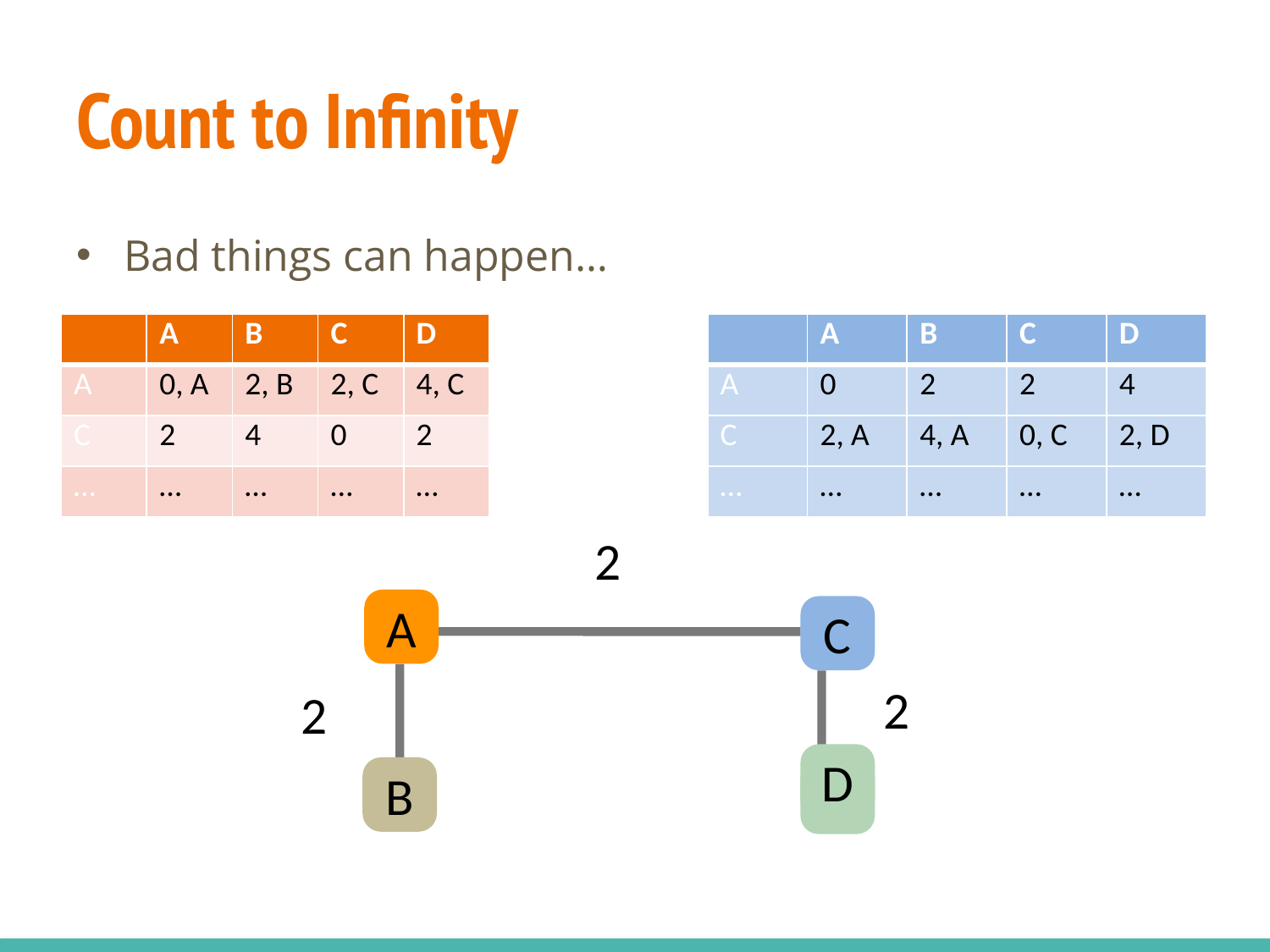

# Count to Infinity
Bad things can happen…
|  | A | B | C | D |
| --- | --- | --- | --- | --- |
| A | 0, A | 2, B | 2, C | 4, C |
| C | 2 | 4 | 0 | 2 |
| … | … | … | … | … |
|  | A | B | C | D |
| --- | --- | --- | --- | --- |
| A | 0 | 2 | 2 | 4 |
| C | 2, A | 4, A | 0, C | 2, D |
| … | … | … | … | … |
2
A
C

2
2
D
B
D